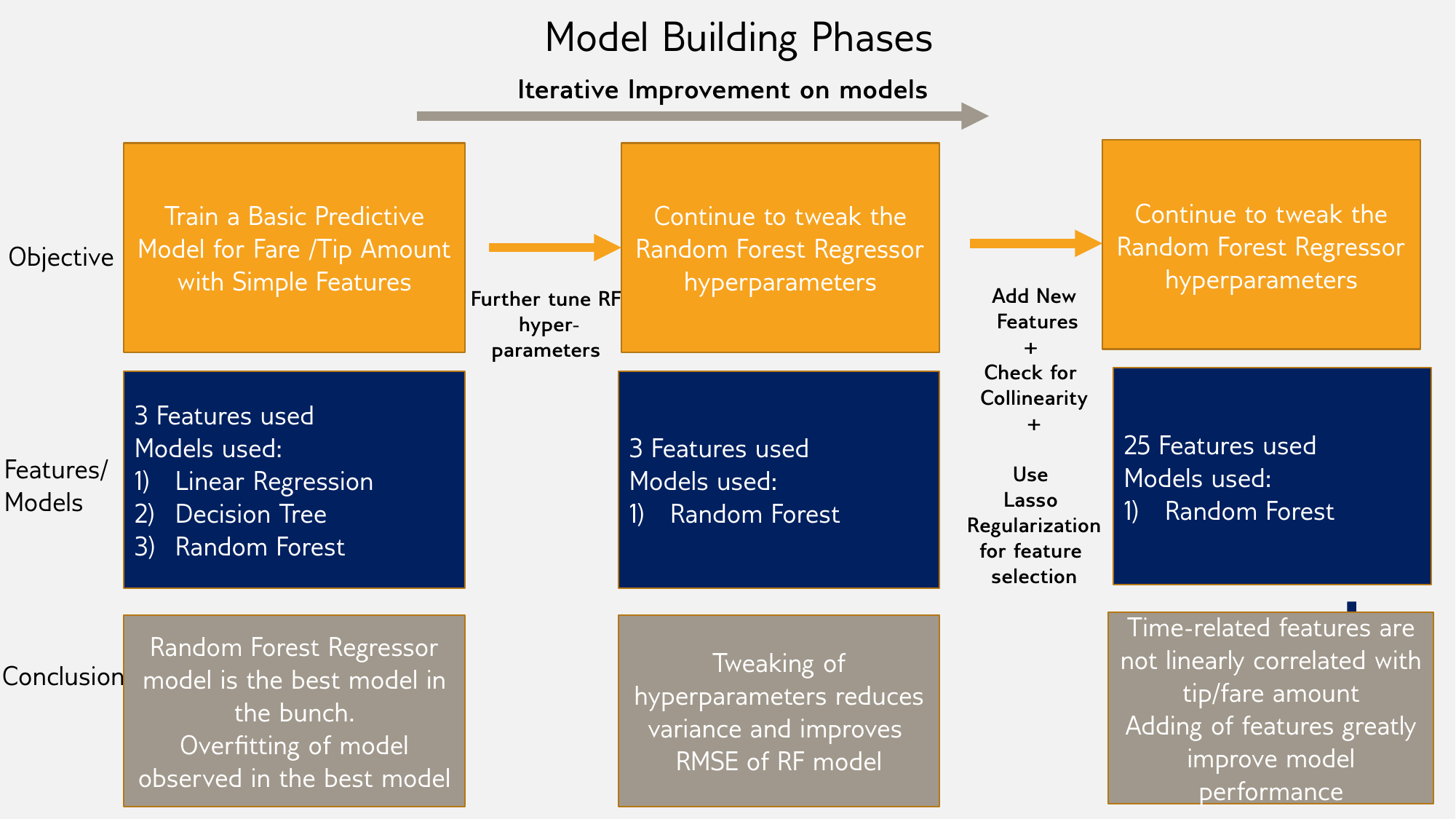

Model Building Phases
Iterative Improvement on models
Continue to tweak the Random Forest Regressor hyperparameters
Train a Basic Predictive Model for Fare /Tip Amount with Simple Features
Continue to tweak the Random Forest Regressor hyperparameters
Objective
Add New
 Features
+
Check for
Collinearity
+

Use
Lasso
Regularization
for feature
selection

Further tune RF
 hyper-
parameters
25 Features used
Models used:
Random Forest
3 Features used
Models used:
Random Forest
3 Features used
Models used:
Linear Regression
Decision Tree
Random Forest
Features/
Models
Time-related features are not linearly correlated with tip/fare amount
Adding of features greatly improve model performance
Tweaking of hyperparameters reduces variance and improves  RMSE of RF model
Random Forest Regressor model is the best model in the bunch.
Overfitting of model observed in the best model
Conclusion